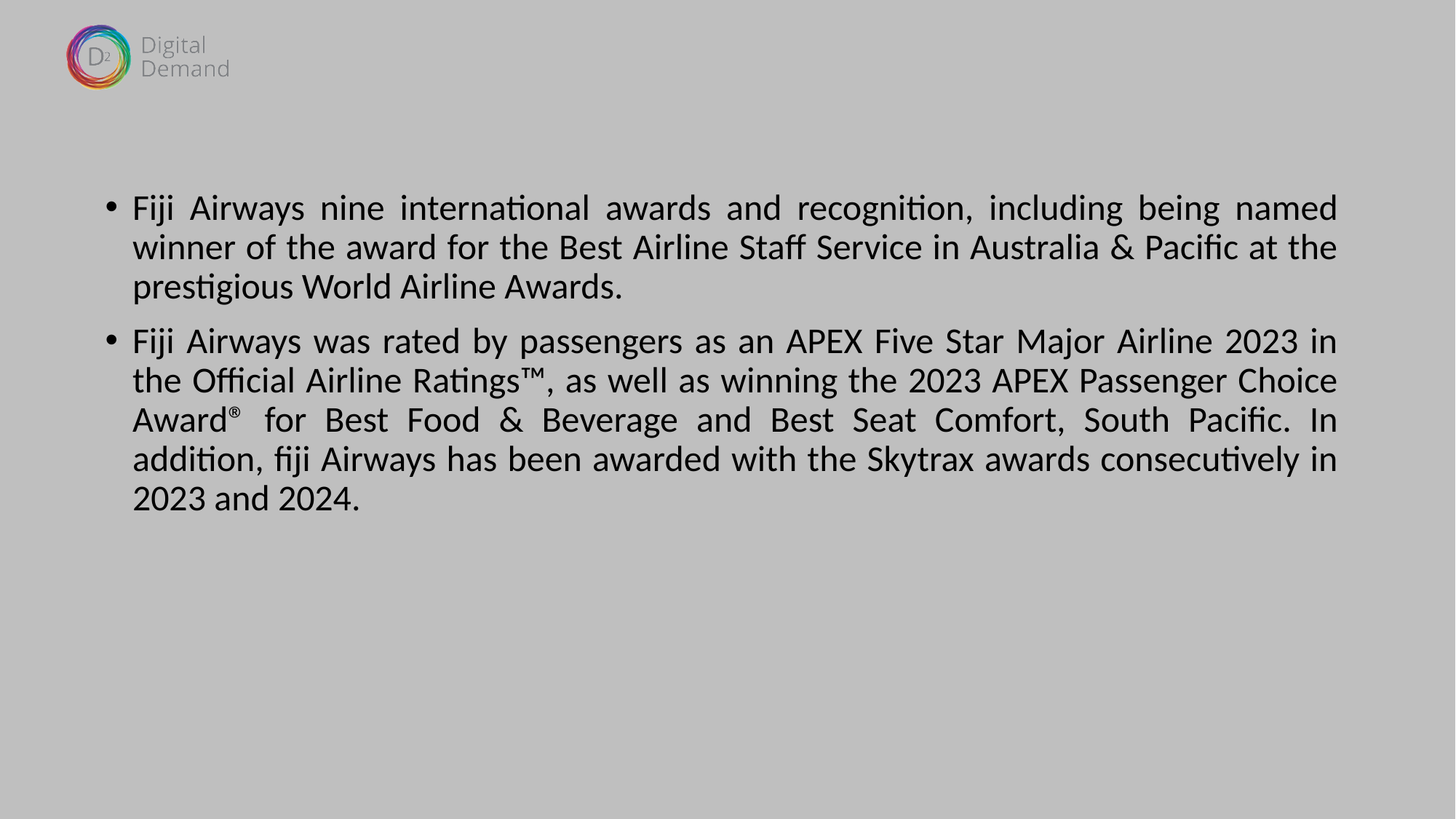

Fiji Airways nine international awards and recognition, including being named winner of the award for the Best Airline Staff Service in Australia & Pacific at the prestigious World Airline Awards.
Fiji Airways was rated by passengers as an APEX Five Star Major Airline 2023 in the Official Airline Ratings™, as well as winning the 2023 APEX Passenger Choice Award® for Best Food & Beverage and Best Seat Comfort, South Pacific. In addition, fiji Airways has been awarded with the Skytrax awards consecutively in 2023 and 2024.